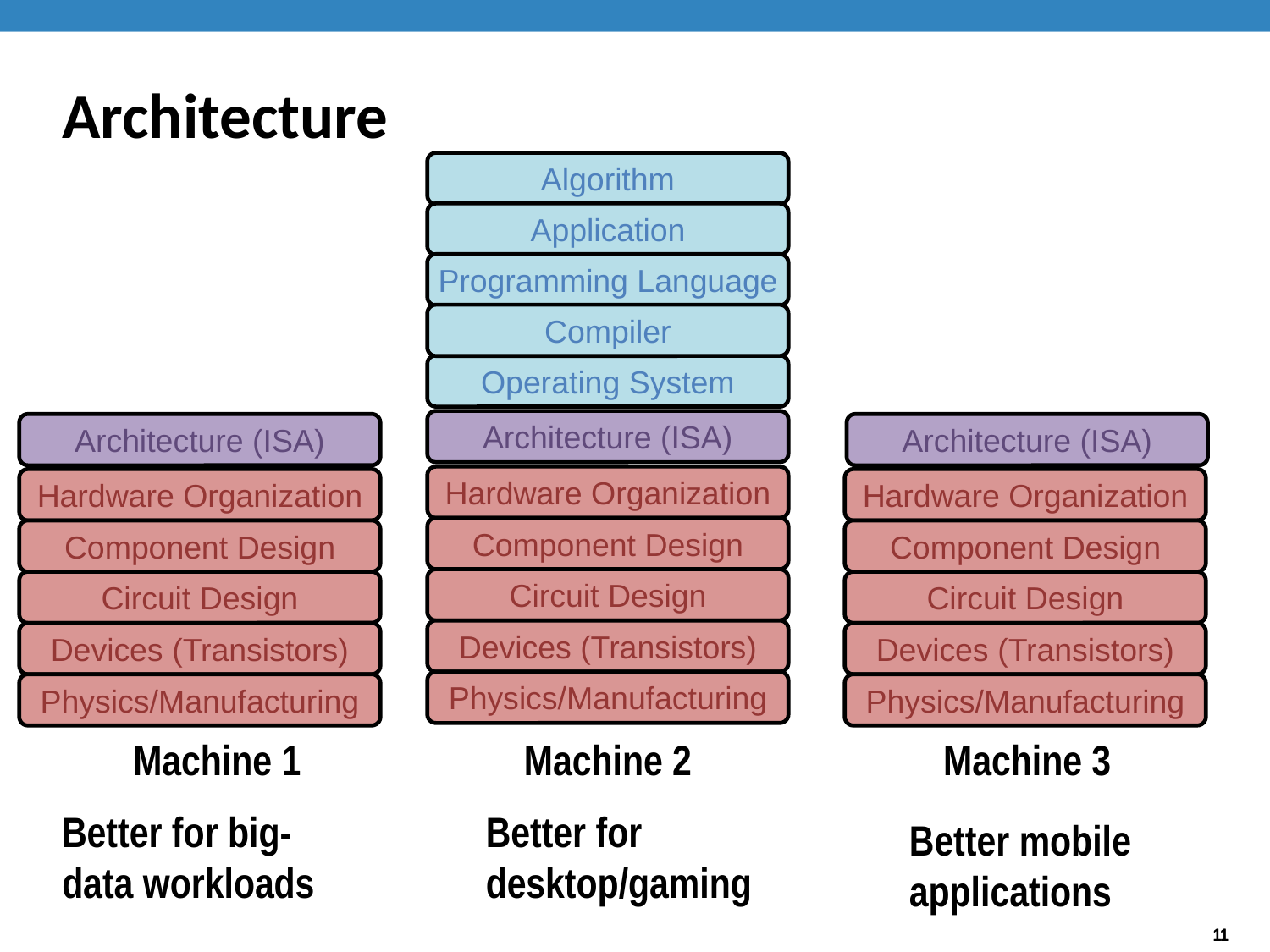

# Architecture
Algorithm
Application
Programming Language
Compiler
Operating System
Architecture (ISA)
Architecture (ISA)
Architecture (ISA)
Hardware Organization
Hardware Organization
Hardware Organization
Component Design
Component Design
Component Design
Circuit Design
Circuit Design
Circuit Design
Devices (Transistors)
Devices (Transistors)
Devices (Transistors)
Physics/Manufacturing
Physics/Manufacturing
Physics/Manufacturing
Machine 1
Machine 2
Machine 3
Better for big-data workloads
Better for desktop/gaming
Better mobile applications